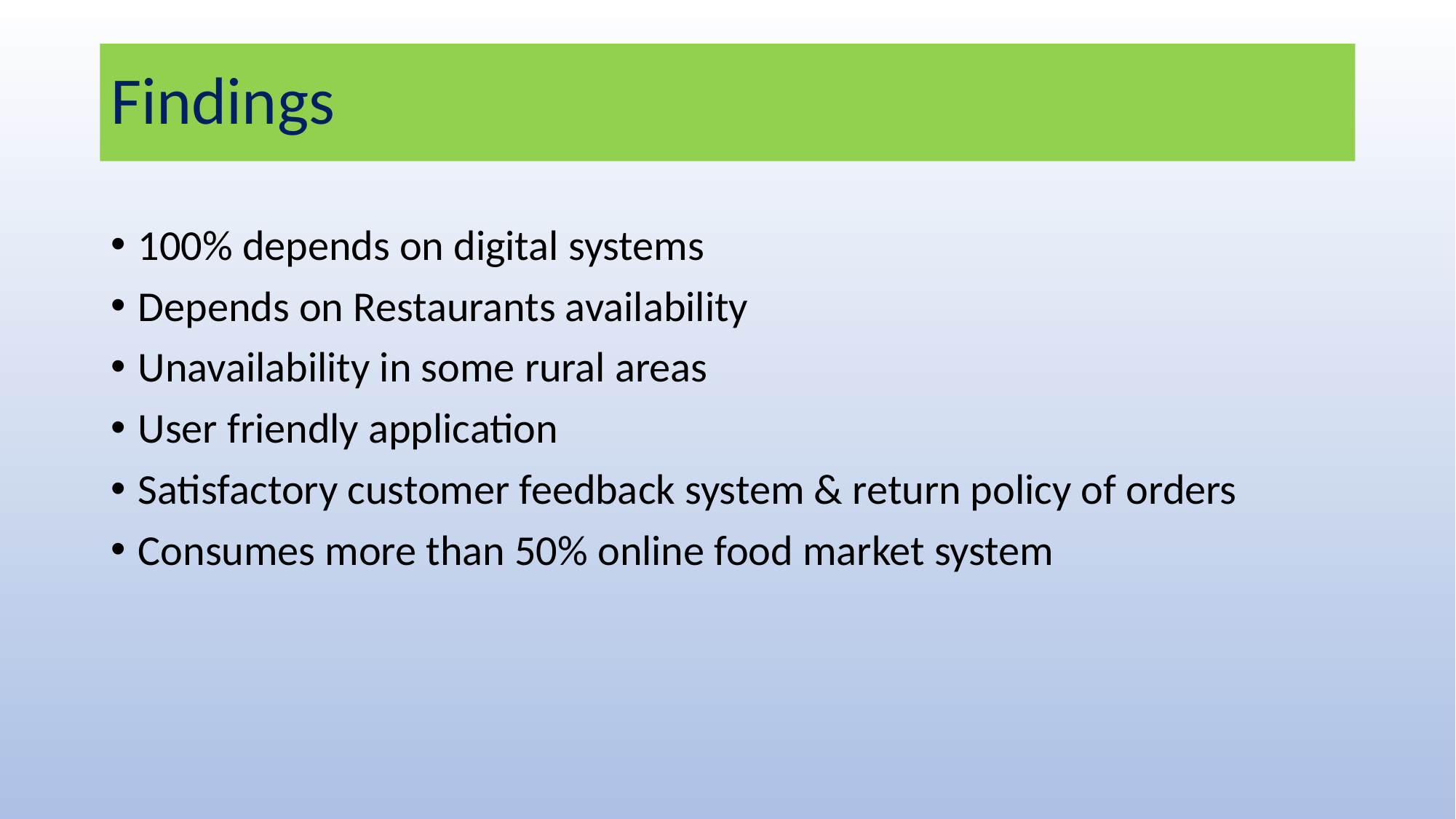

# Findings
100% depends on digital systems
Depends on Restaurants availability
Unavailability in some rural areas
User friendly application
Satisfactory customer feedback system & return policy of orders
Consumes more than 50% online food market system